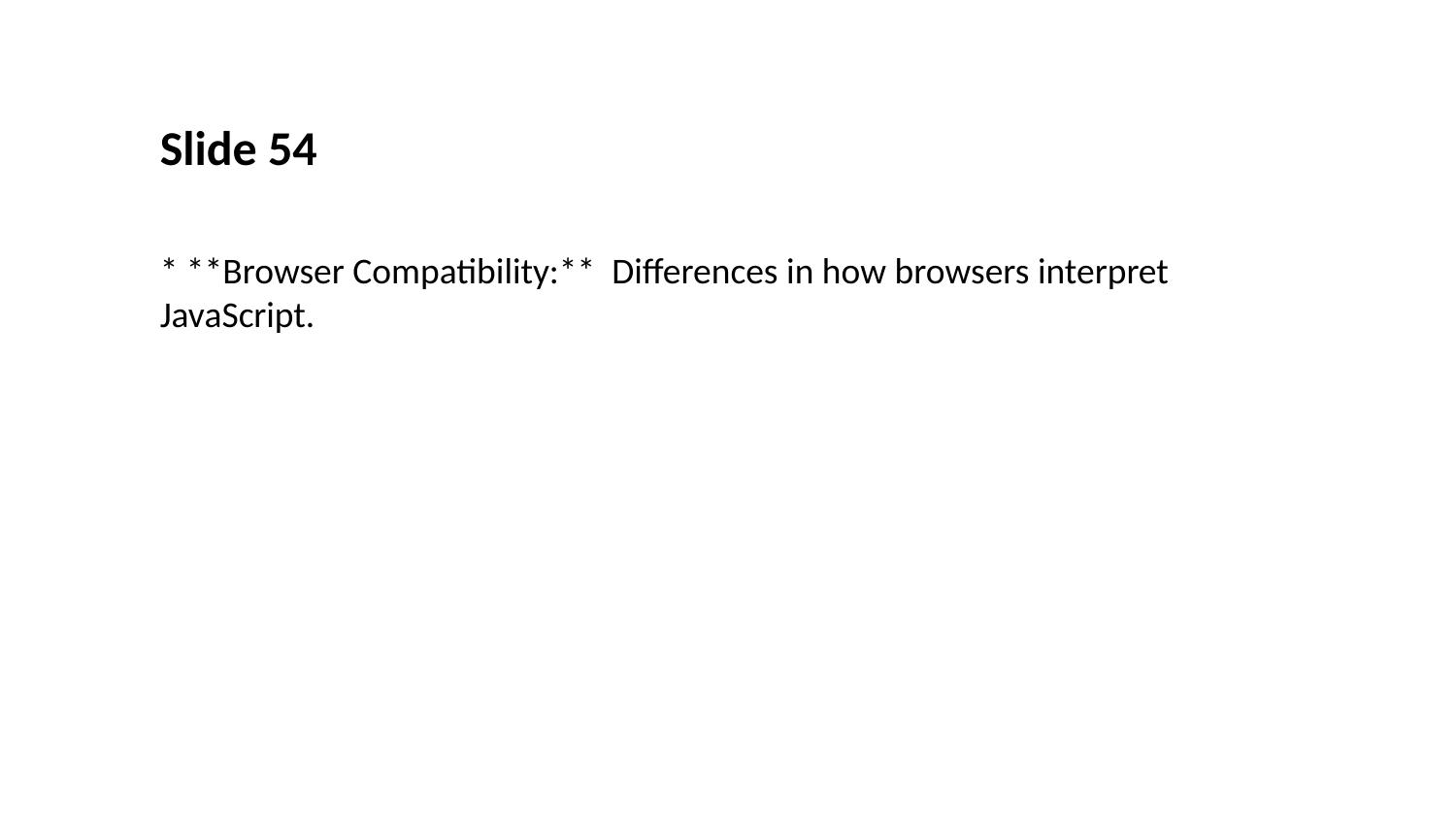

Slide 54
* **Browser Compatibility:**  Differences in how browsers interpret JavaScript.